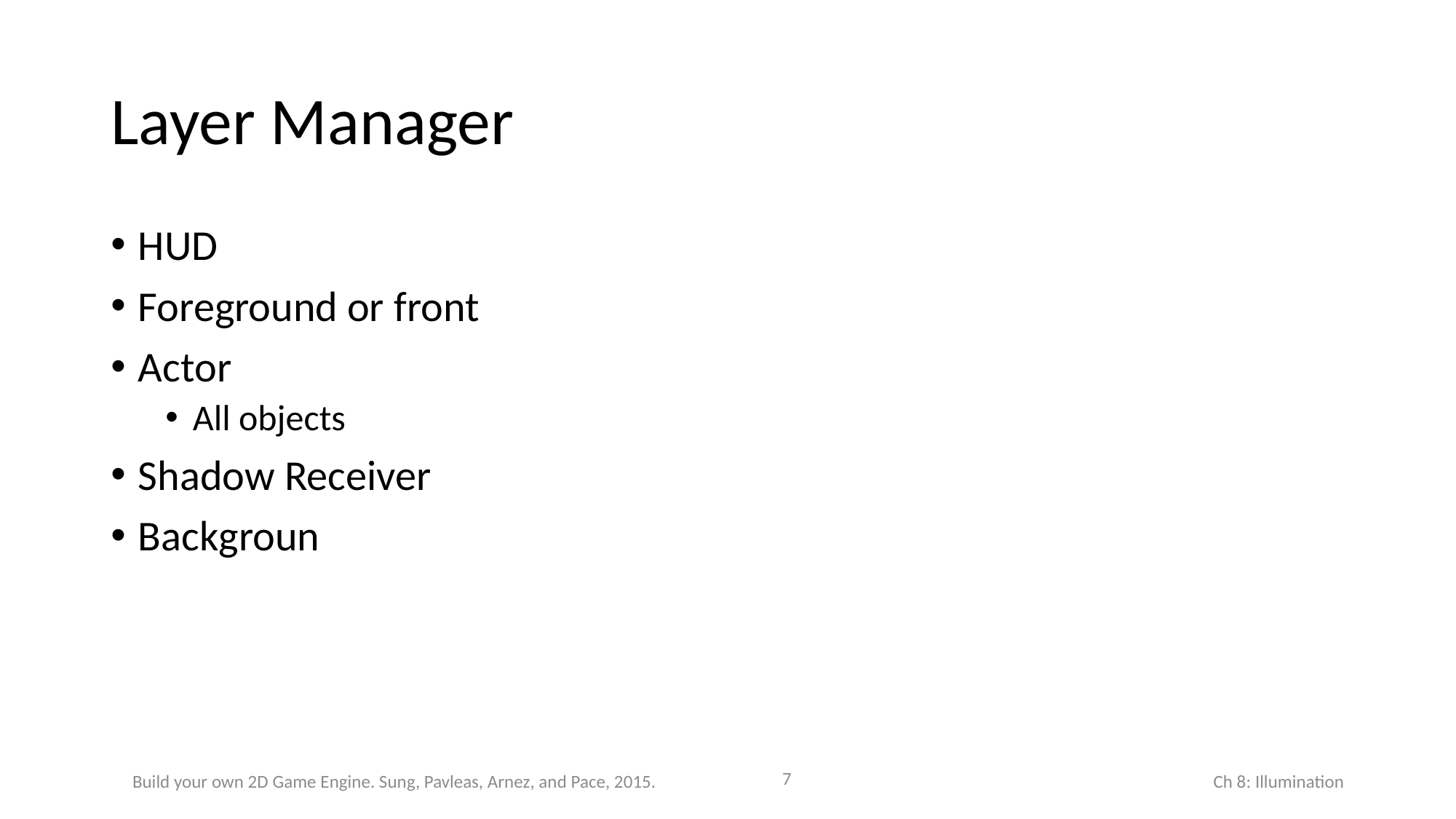

# Layer Manager
HUD
Foreground or front
Actor
All objects
Shadow Receiver
Backgroun